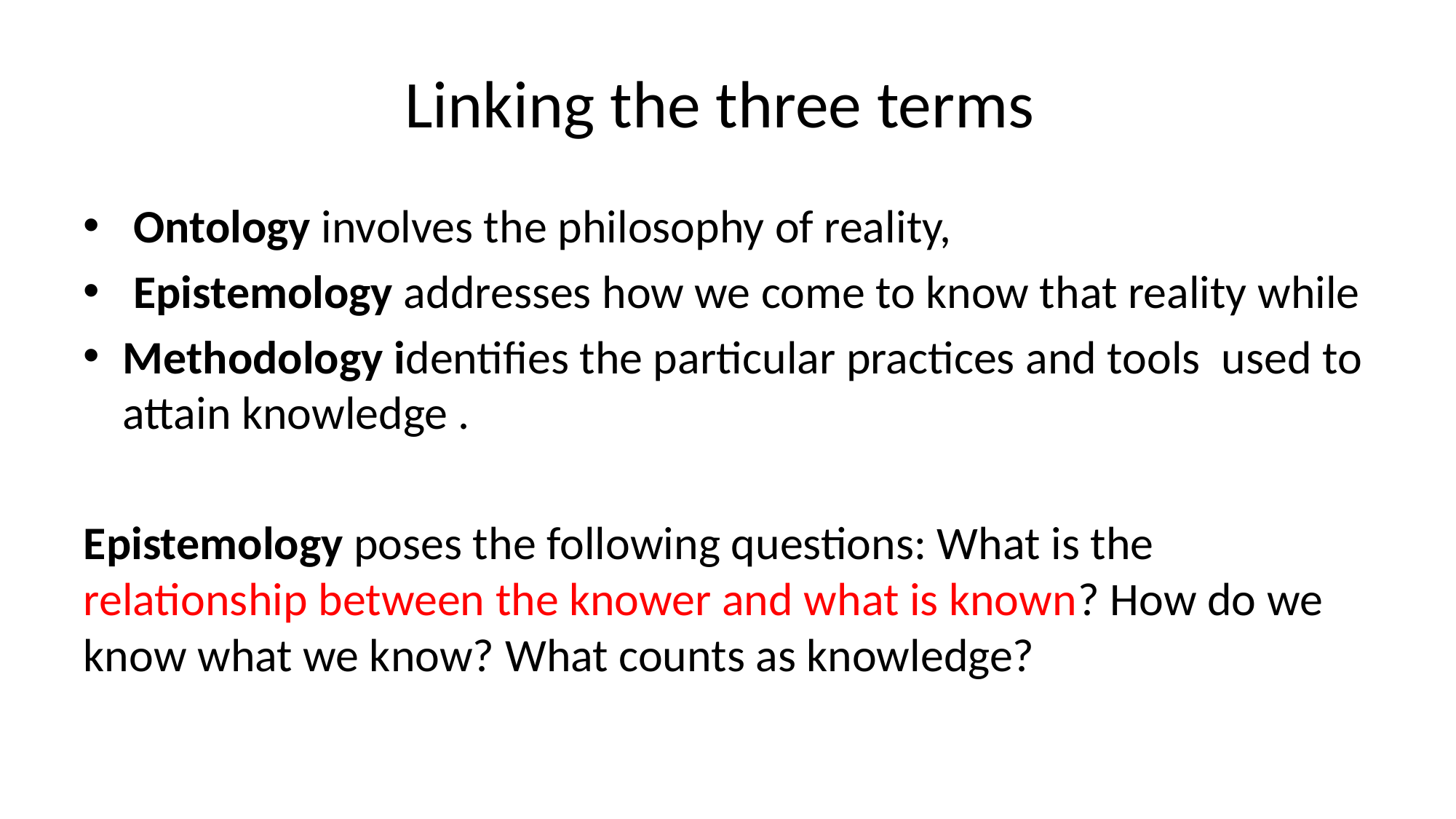

# Linking the three terms
 Ontology involves the philosophy of reality,
 Epistemology addresses how we come to know that reality while
Methodology identifies the particular practices and tools  used to attain knowledge .

Epistemology poses the following questions: What is the relationship between the knower and what is known? How do we know what we know? What counts as knowledge?